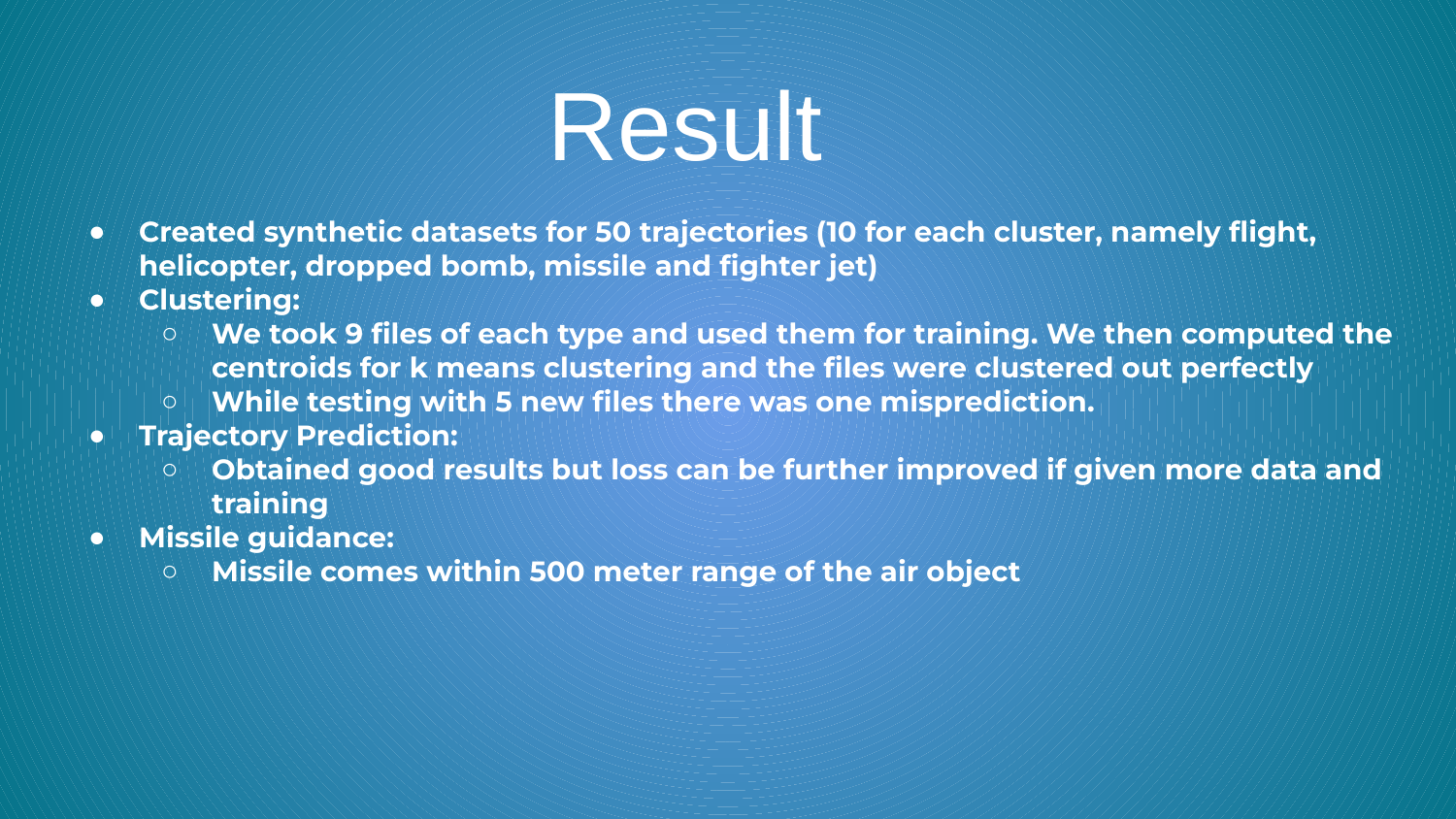

# Result
Created synthetic datasets for 50 trajectories (10 for each cluster, namely flight, helicopter, dropped bomb, missile and fighter jet)
Clustering:
We took 9 files of each type and used them for training. We then computed the centroids for k means clustering and the files were clustered out perfectly
While testing with 5 new files there was one misprediction.
Trajectory Prediction:
Obtained good results but loss can be further improved if given more data and training
Missile guidance:
Missile comes within 500 meter range of the air object